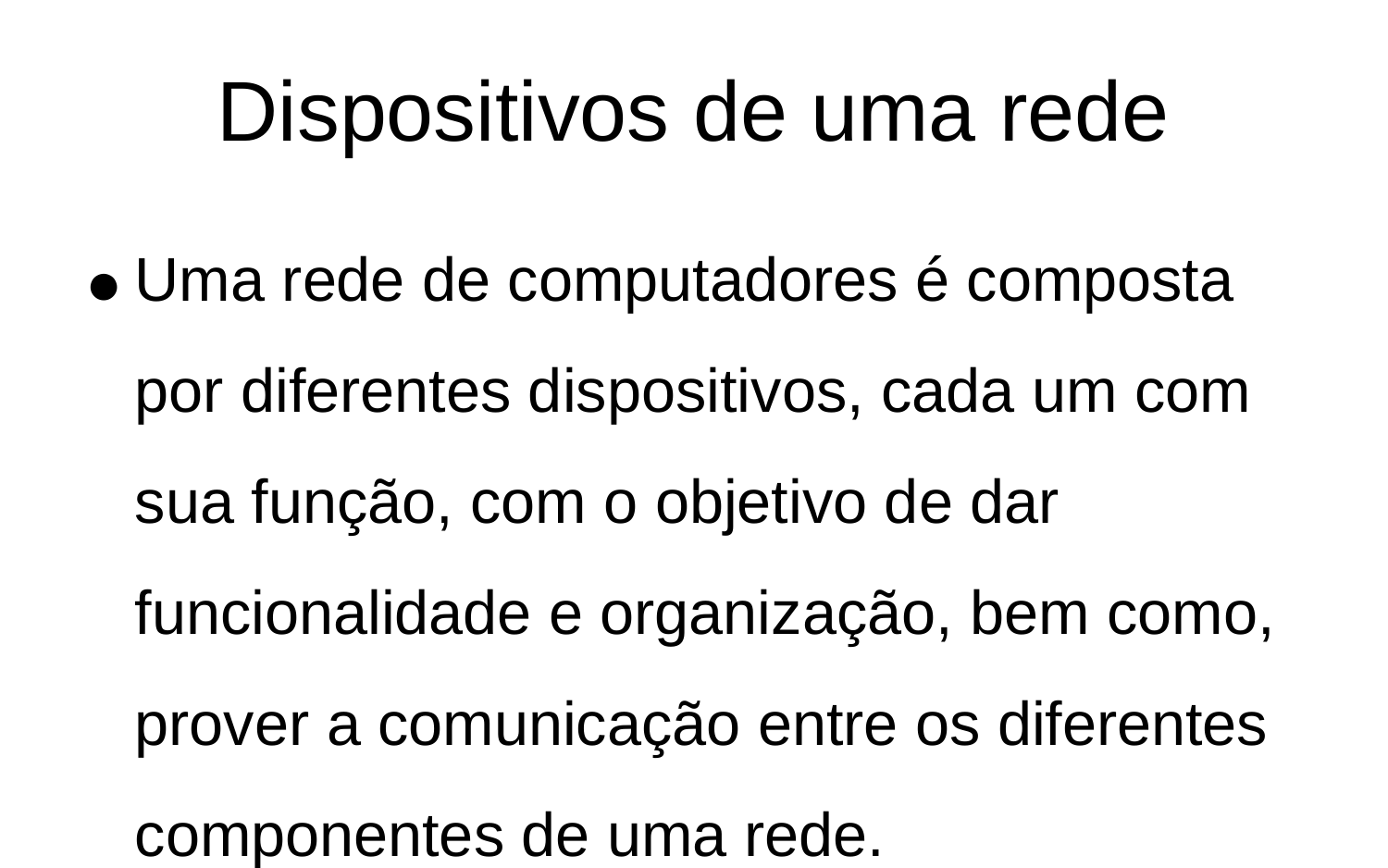

Dispositivos de uma rede
Uma rede de computadores é composta por diferentes dispositivos, cada um com sua função, com o objetivo de dar funcionalidade e organização, bem como, prover a comunicação entre os diferentes componentes de uma rede.